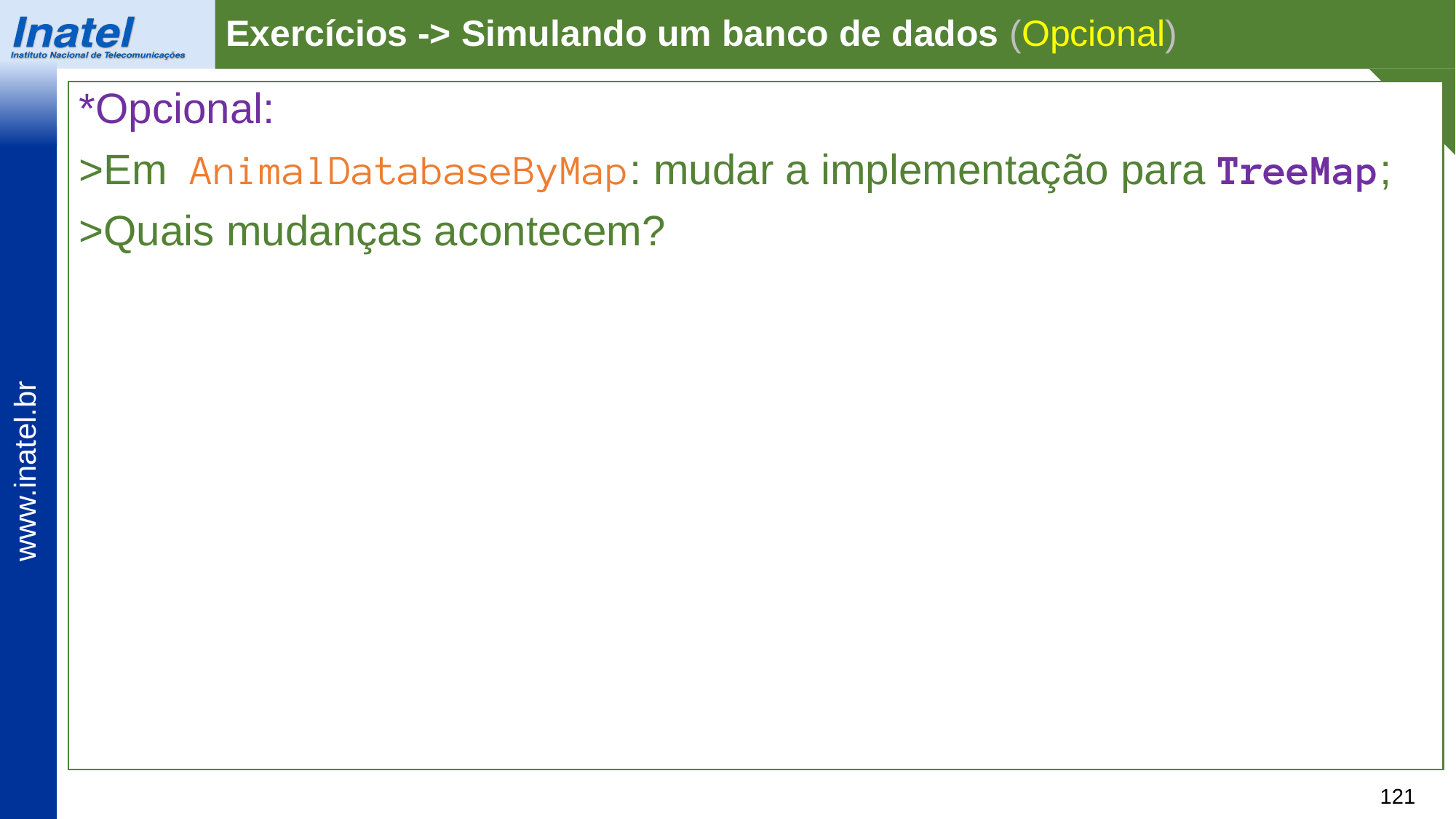

Exercícios -> Simulando um banco de dados (Opcional)

*Opcional:
>Em  AnimalDatabaseByMap: mudar a implementação para TreeMap;
>Quais mudanças acontecem?